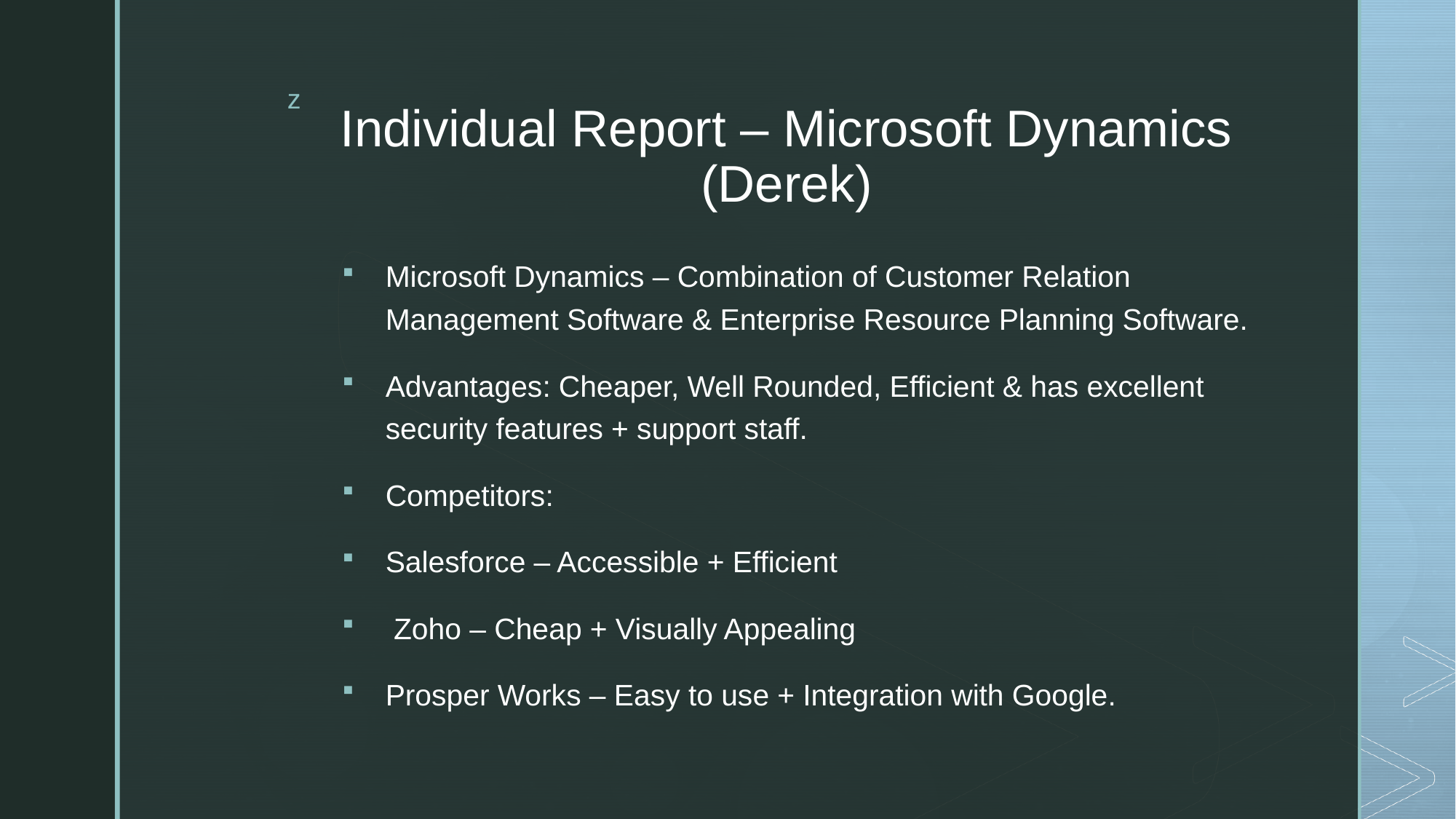

# Individual Report – Microsoft Dynamics (Derek)
Microsoft Dynamics – Combination of Customer Relation Management Software & Enterprise Resource Planning Software.
Advantages: Cheaper, Well Rounded, Efficient & has excellent security features + support staff.
Competitors:
Salesforce – Accessible + Efficient
 Zoho – Cheap + Visually Appealing
Prosper Works – Easy to use + Integration with Google.